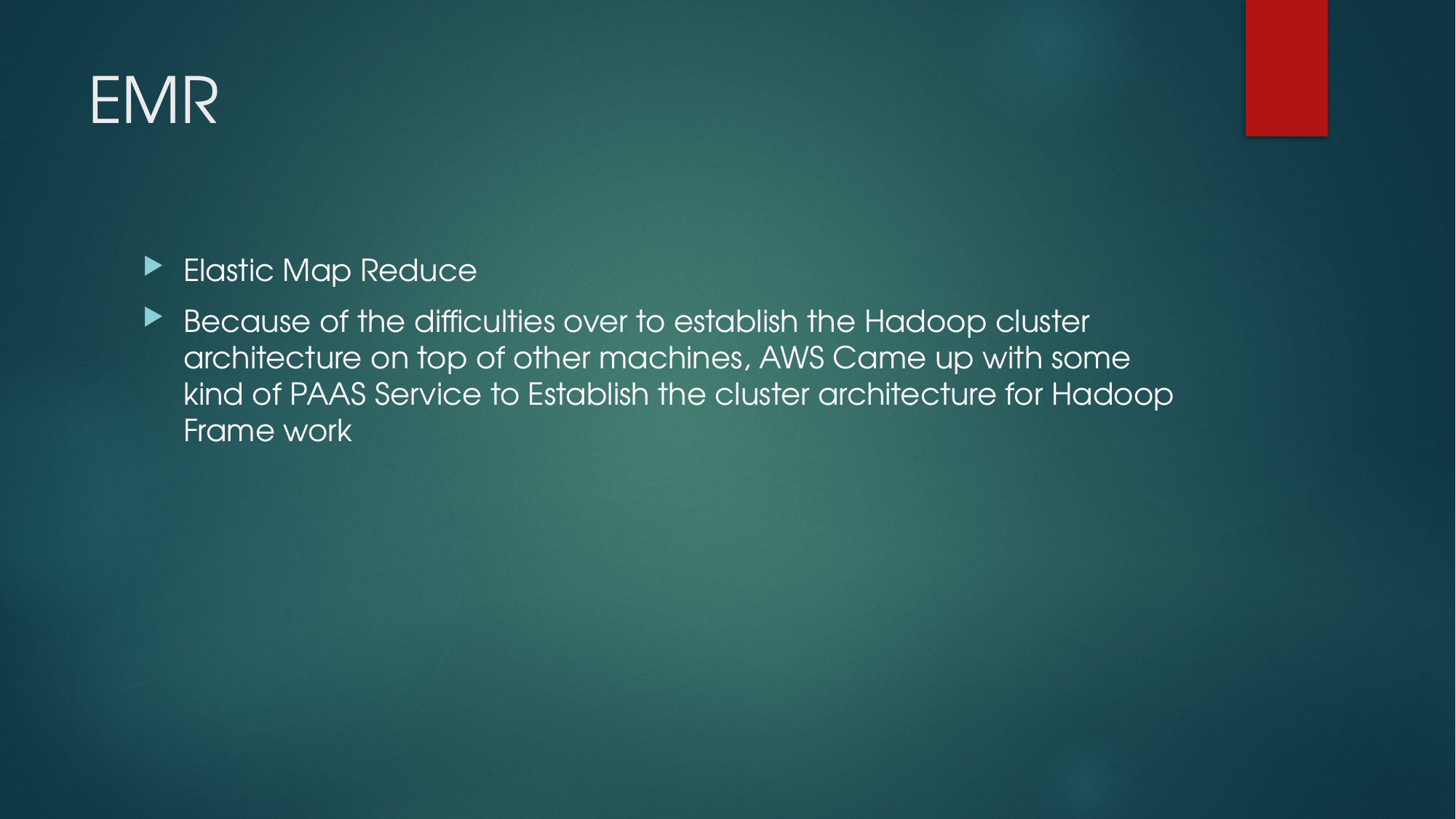

# EMR
Elastic Map Reduce
Because of the difficulties over to establish the Hadoop cluster architecture on top of other machines, AWS Came up with some kind of PAAS Service to Establish the cluster architecture for Hadoop Frame work